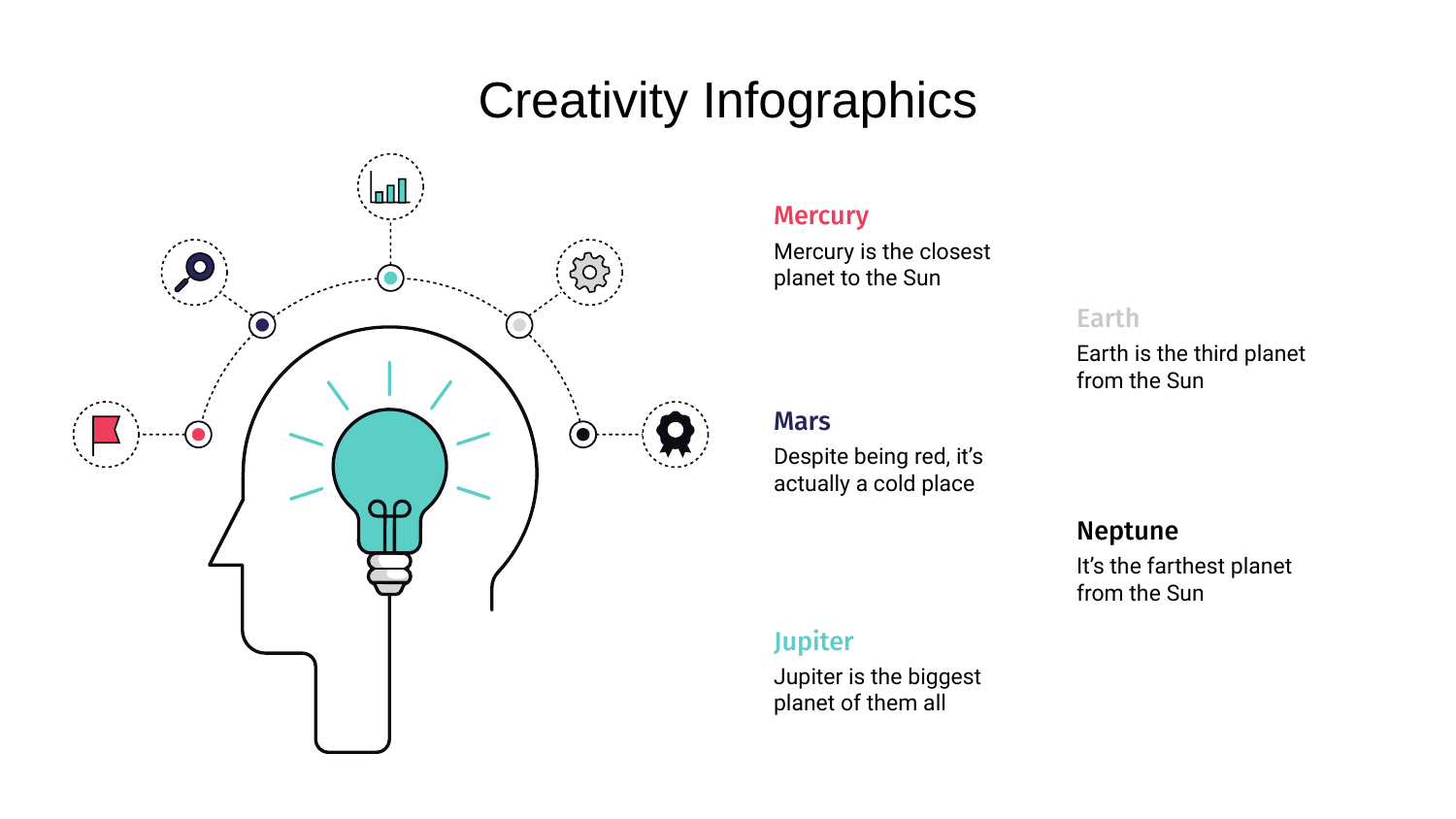

Creativity Infographics

Mercury
Mercury is the closest planet to the Sun
Earth
Earth is the third planet from the Sun
Mars
Despite being red, it’s actually a cold place
Neptune
It’s the farthest planet from the Sun
Jupiter
Jupiter is the biggest planet of them all